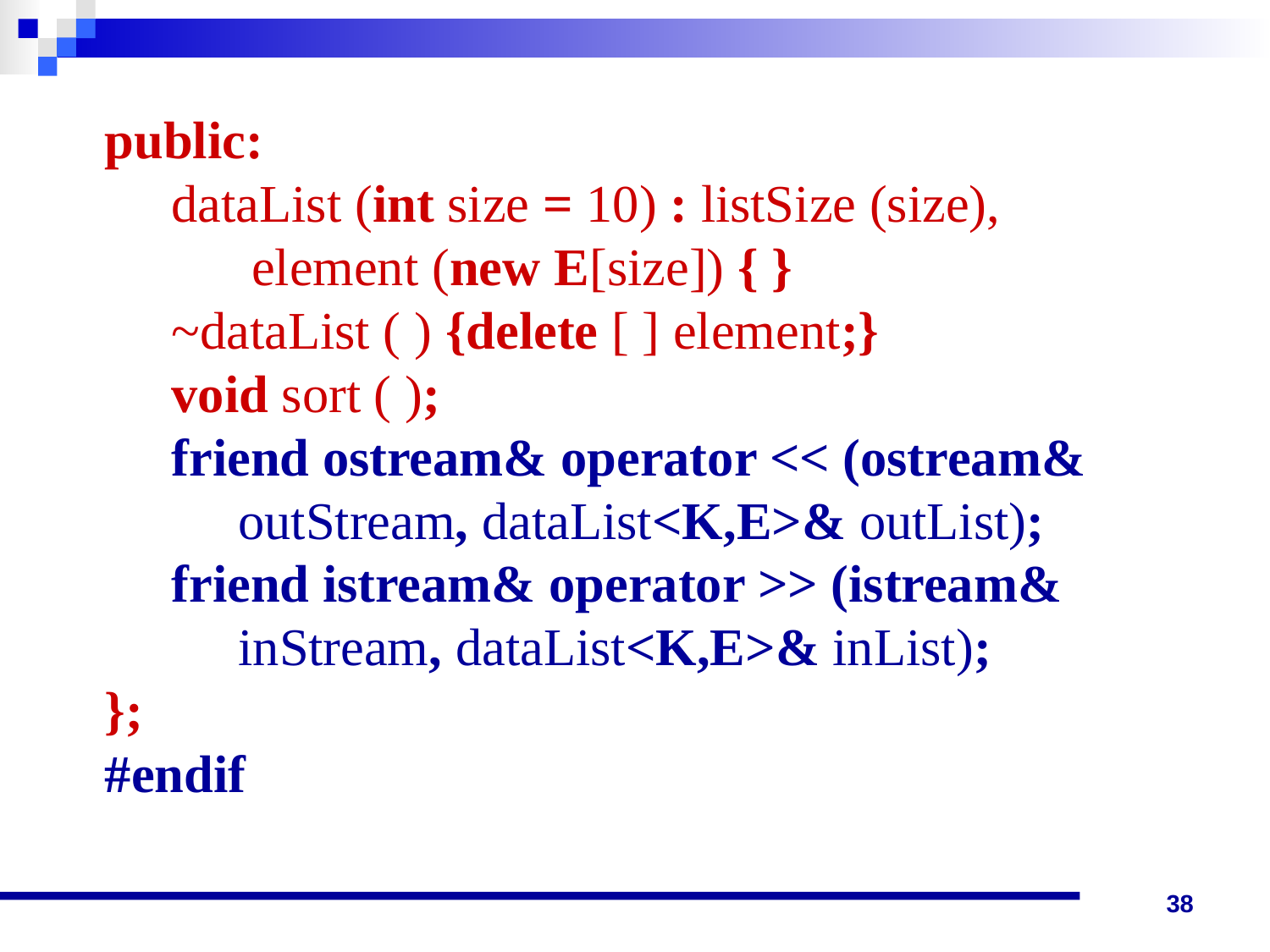

public:
      dataList (int size = 10) : listSize (size),
            element (new E[size]) { }
      ~dataList ( ) {delete [ ] element;}
      void sort ( );
      friend ostream& operator << (ostream&
           outStream, dataList<K,E>& outList);
      friend istream& operator >> (istream&
           inStream, dataList<K,E>& inList);
 };
 #endif
38